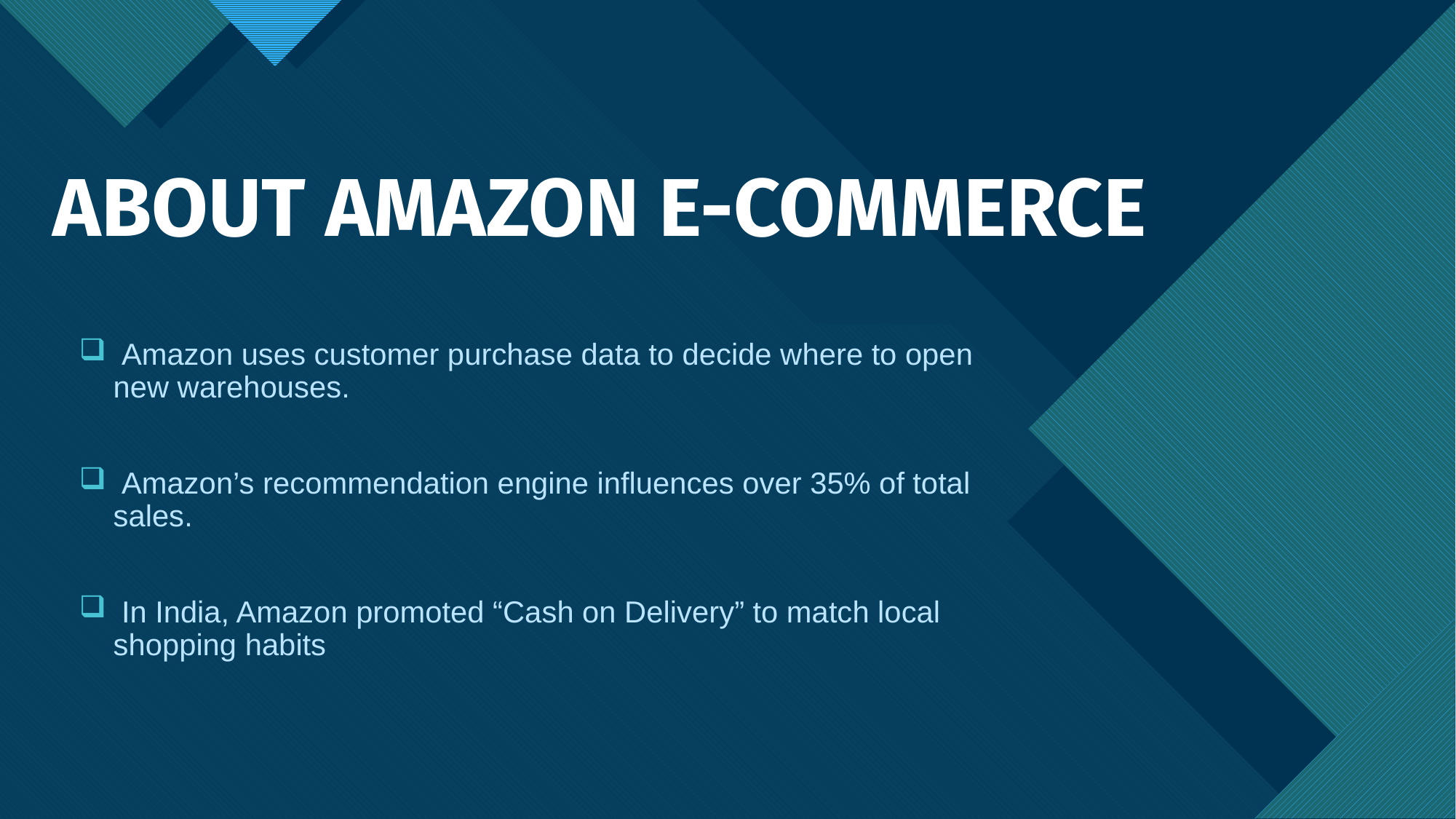

# ABOUT AMAZON E-COMMERCE
 Amazon uses customer purchase data to decide where to open new warehouses.

 Amazon’s recommendation engine influences over 35% of total sales.

 In India, Amazon promoted “Cash on Delivery” to match local shopping habits